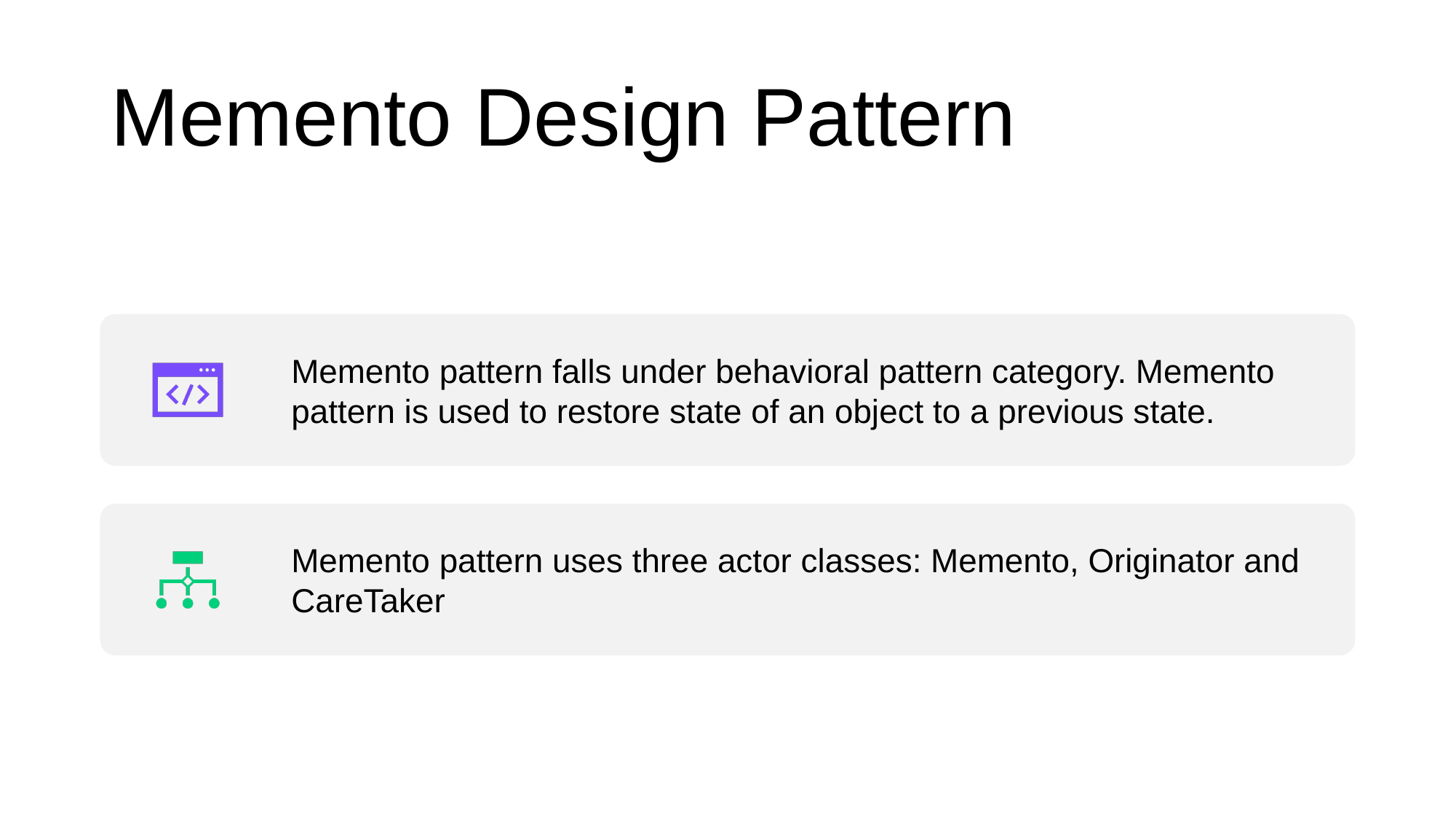

# Memento Design Pattern
Memento pattern falls under behavioral pattern category. Memento pattern is used to restore state of an object to a previous state.
Memento pattern uses three actor classes: Memento, Originator and CareTaker